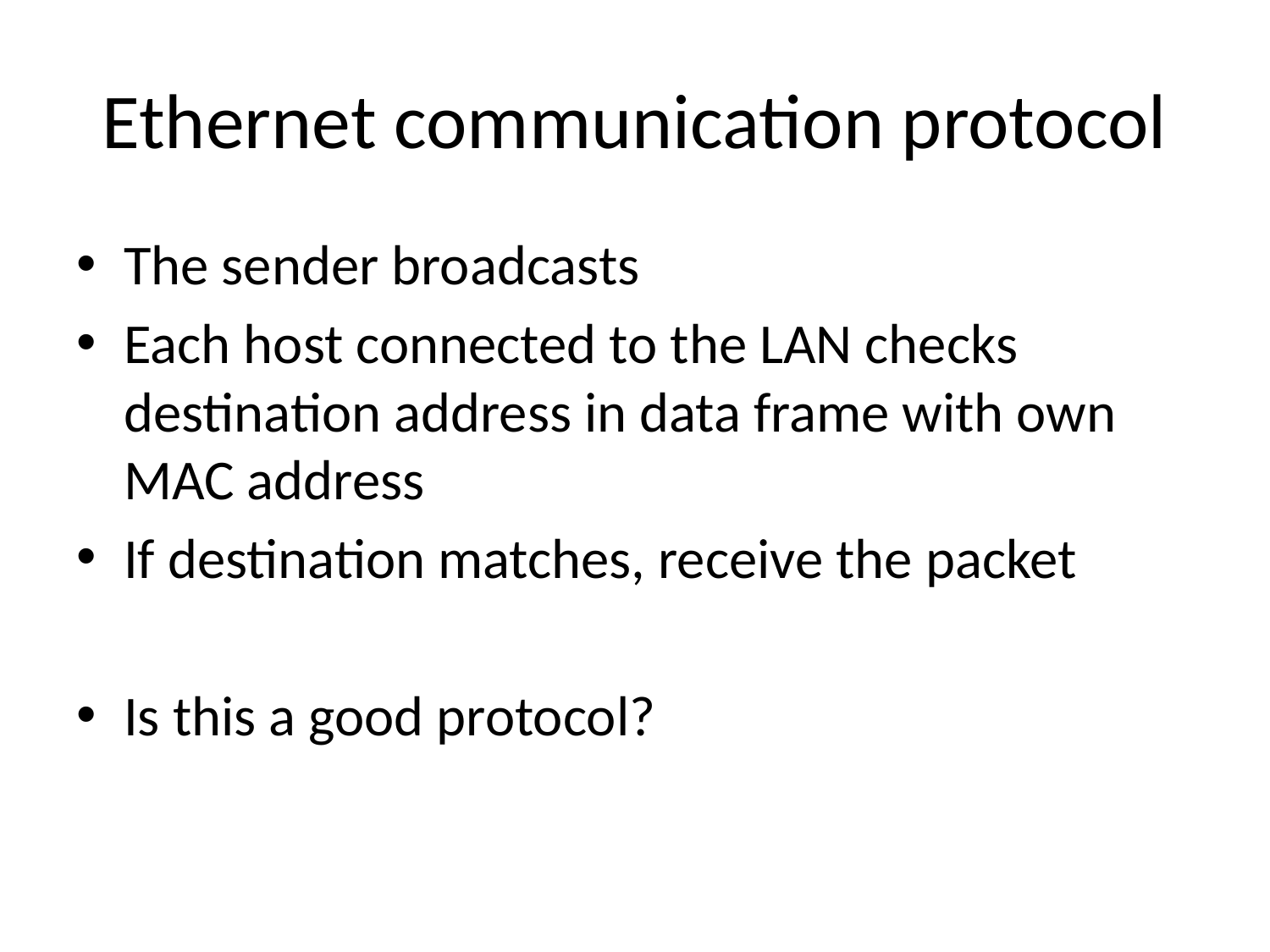

# Ethernet communication protocol
The sender broadcasts
Each host connected to the LAN checks destination address in data frame with own MAC address
If destination matches, receive the packet

Is this a good protocol?